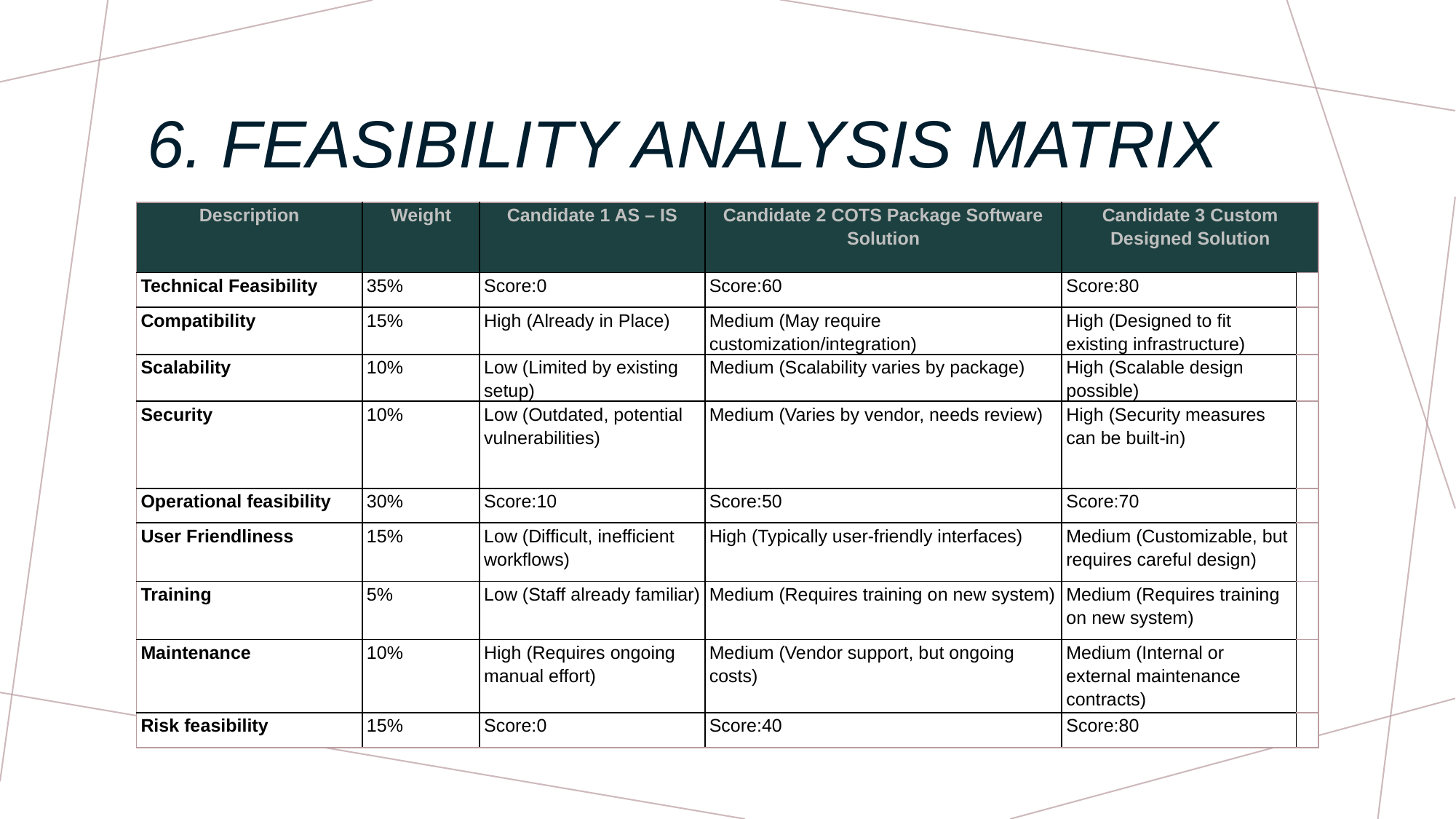

# 6. Feasibility analysis matrix
| Description | Weight | Candidate 1 AS – IS | Candidate 2 COTS Package Software Solution | Candidate 3 Custom Designed Solution |  |
| --- | --- | --- | --- | --- | --- |
| Technical Feasibility | 35% | Score:0 | Score:60 | Score:80 |  |
| Compatibility | 15% | High (Already in Place) | Medium (May require customization/integration) | High (Designed to fit existing infrastructure) |  |
| Scalability | 10% | Low (Limited by existing setup) | Medium (Scalability varies by package) | High (Scalable design possible) |  |
| Security | 10% | Low (Outdated, potential vulnerabilities) | Medium (Varies by vendor, needs review) | High (Security measures can be built-in) |  |
| Operational feasibility | 30% | Score:10 | Score:50 | Score:70 |  |
| User Friendliness | 15% | Low (Difficult, inefficient workflows) | High (Typically user-friendly interfaces) | Medium (Customizable, but requires careful design) |  |
| Training | 5% | Low (Staff already familiar) | Medium (Requires training on new system) | Medium (Requires training on new system) |  |
| Maintenance | 10% | High (Requires ongoing manual effort) | Medium (Vendor support, but ongoing costs) | Medium (Internal or external maintenance contracts) |  |
| Risk feasibility | 15% | Score:0 | Score:40 | Score:80 |  |